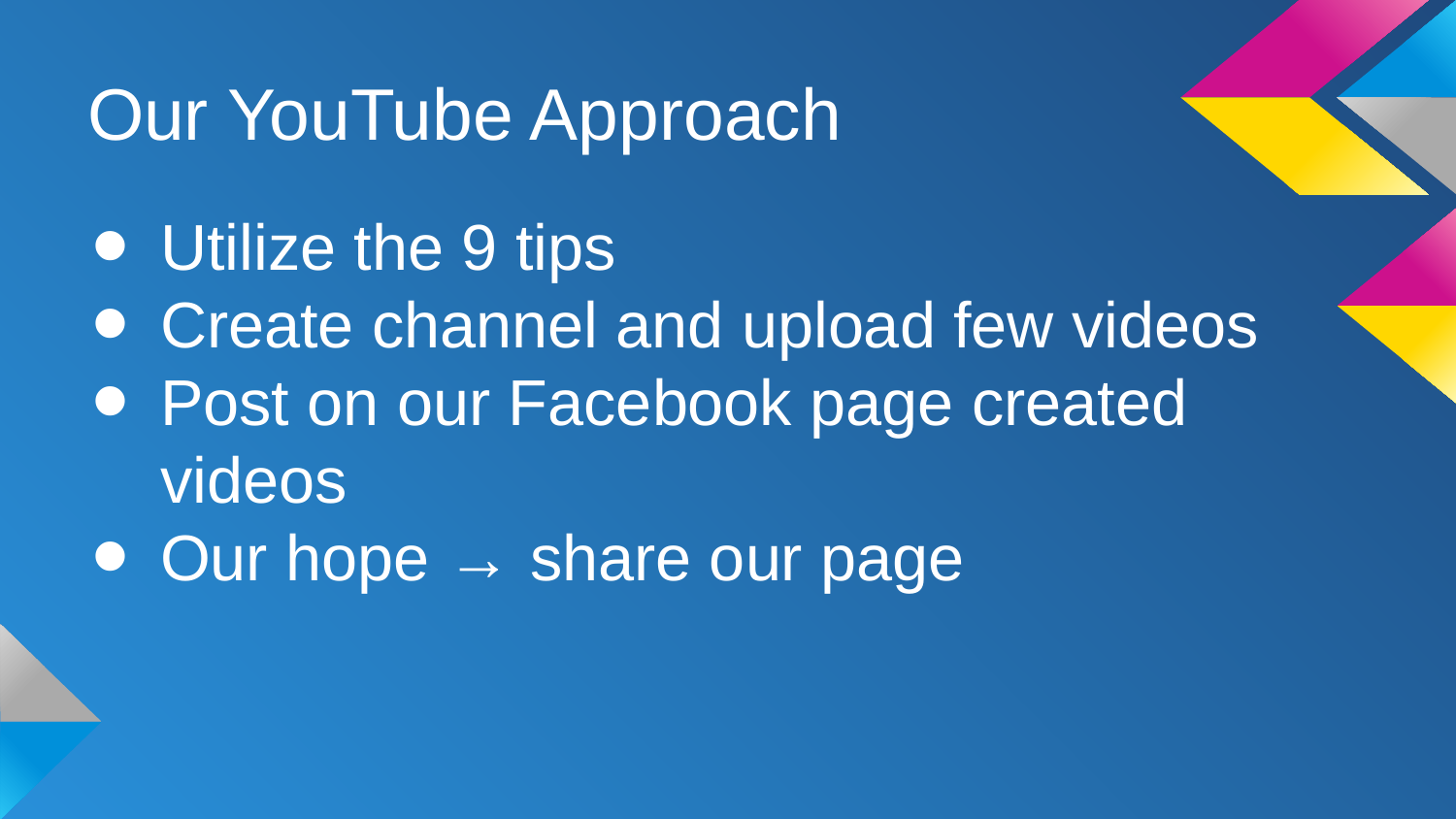

# Our YouTube Approach
Utilize the 9 tips
Create channel and upload few videos
Post on our Facebook page created videos
Our hope → share our page